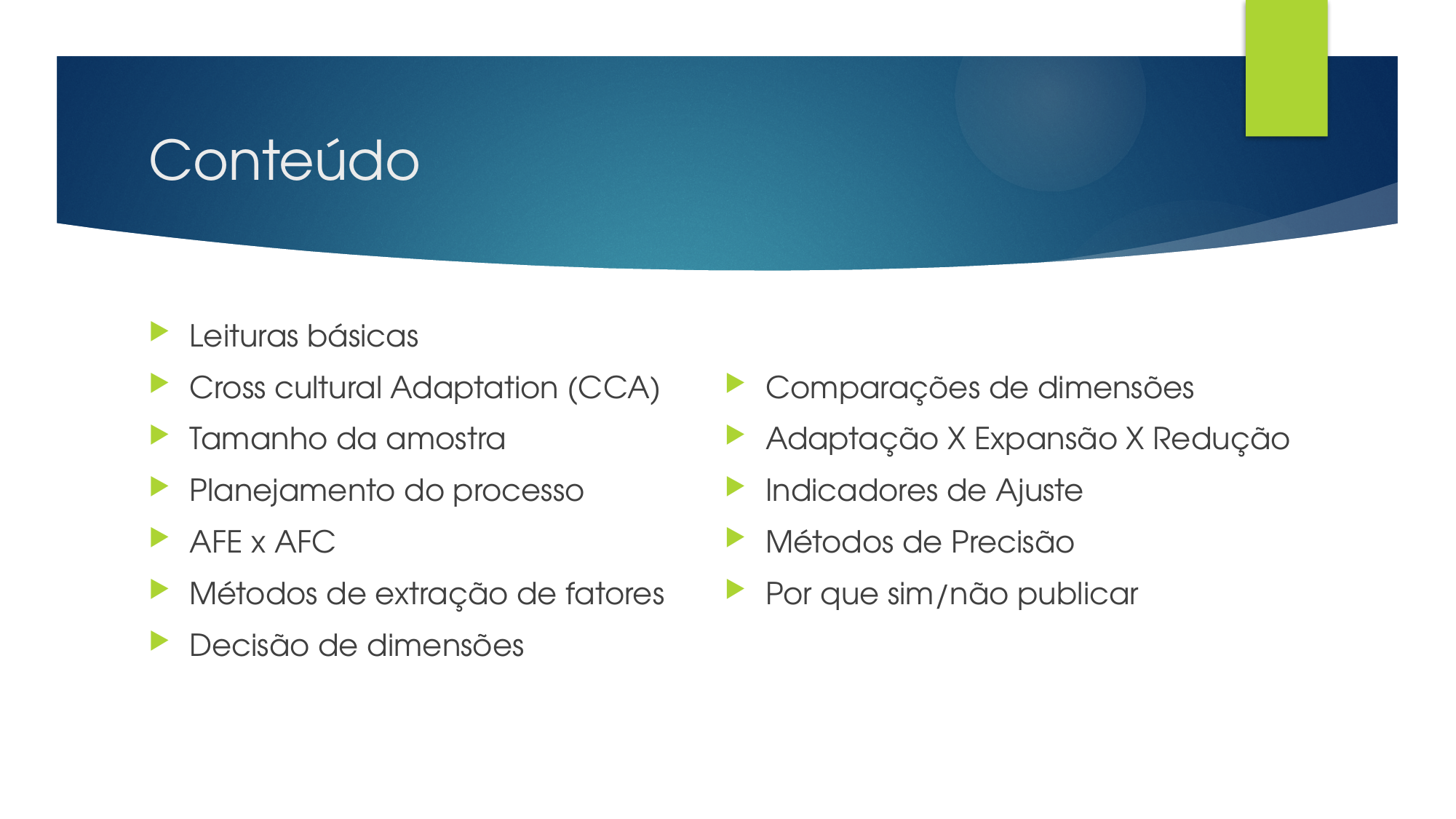

# Conteúdo
Leituras básicas
Cross cultural Adaptation (CCA)
Tamanho da amostra
Planejamento do processo
AFE x AFC
Métodos de extração de fatores
Decisão de dimensões

Comparações de dimensões
Adaptação X Expansão X Redução
Indicadores de Ajuste
Métodos de Precisão
Por que sim/não publicar